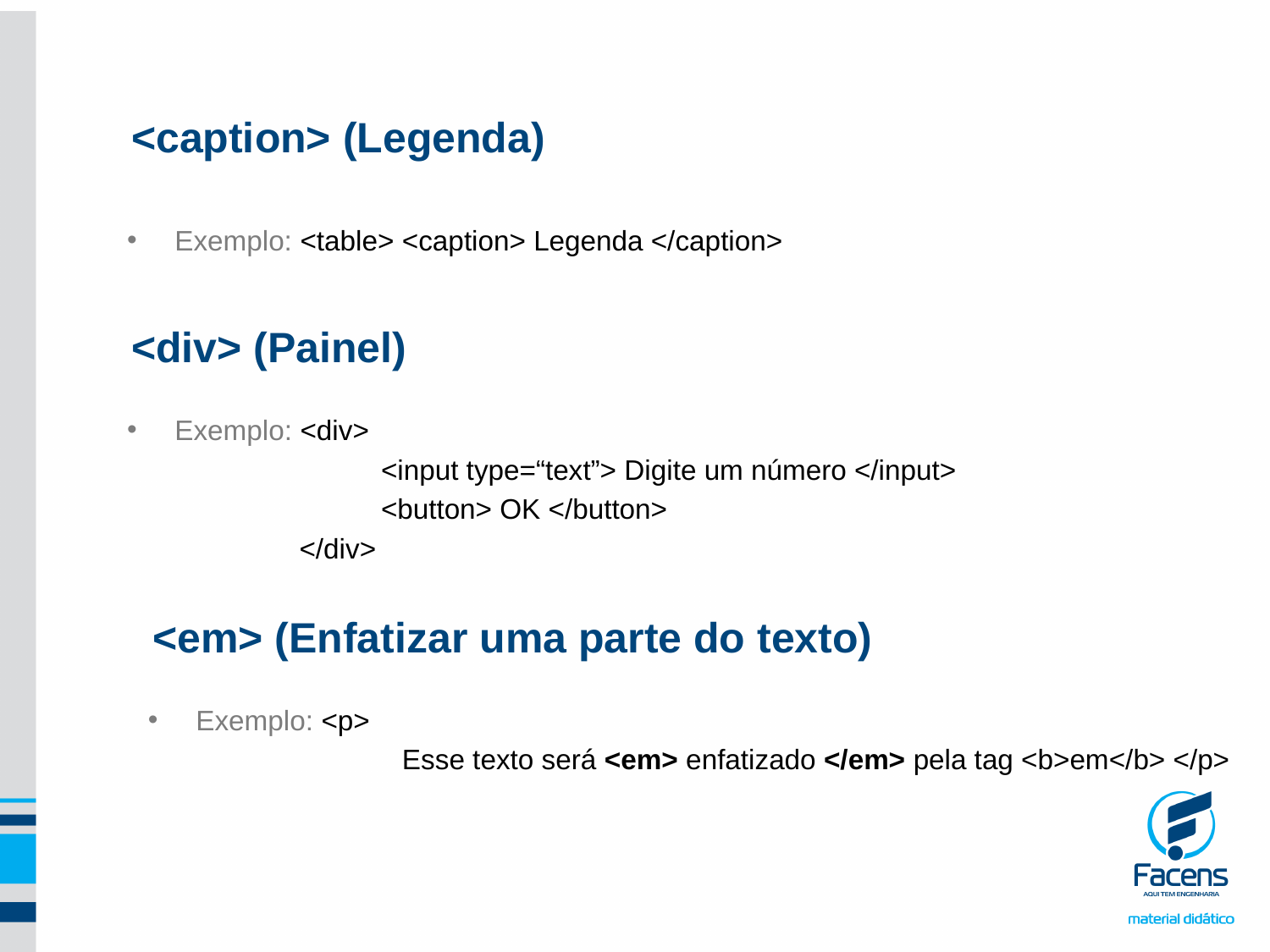

<caption> (Legenda)

Exemplo: <table> <caption> Legenda </caption>

<div> (Painel)

Exemplo: <div>
		<input type=“text”> Digite um número </input>
		<button> OK </button>
                      </div>

<em> (Enfatizar uma parte do texto)

Exemplo: <p>
		Esse texto será <em> enfatizado </em> pela tag <b>em</b> </p>